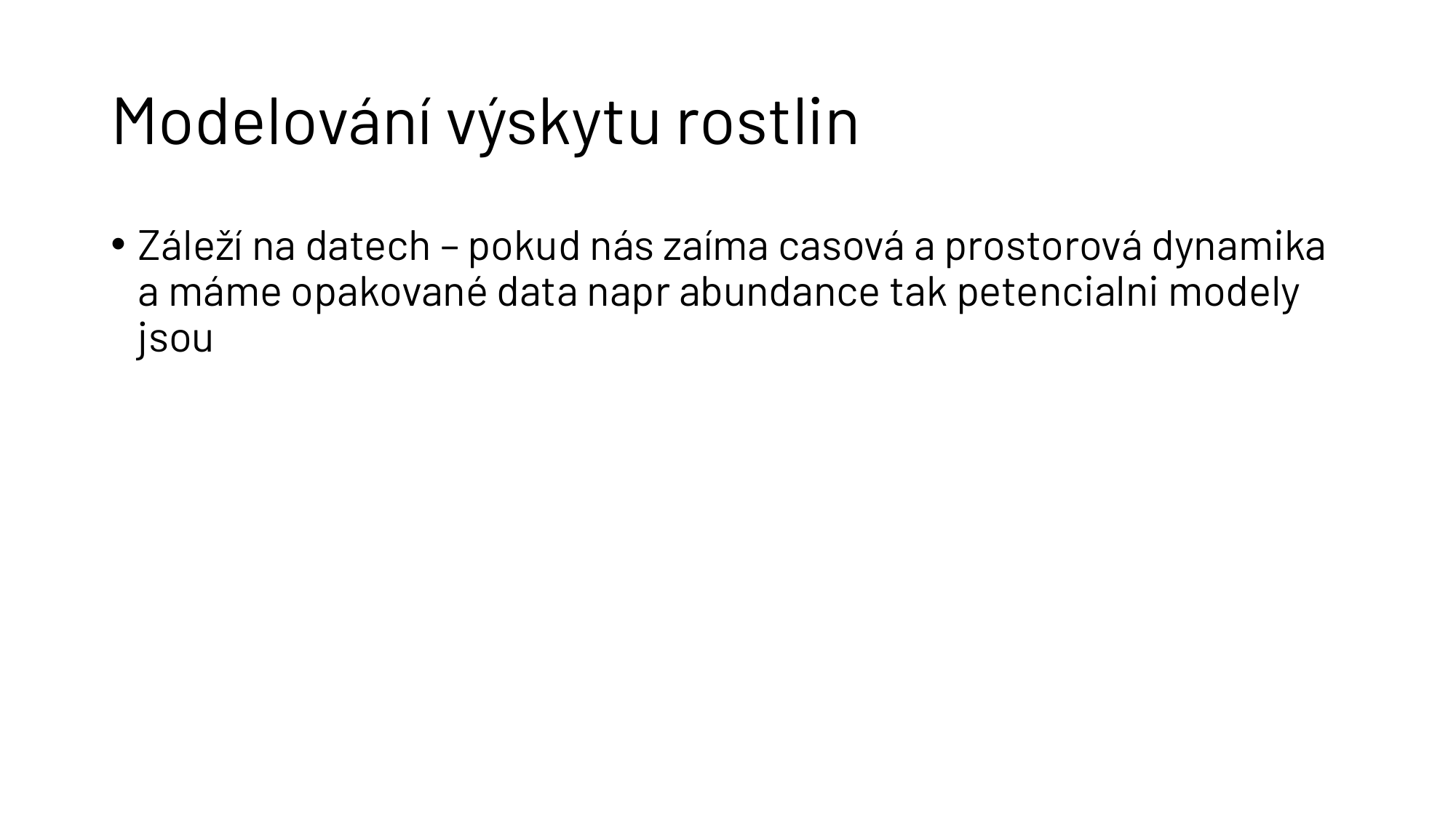

# Modelování výskytu rostlin
Záleží na datech – pokud nás zaíma casová a prostorová dynamika a máme opakované data napr abundance tak petencialni modely jsou